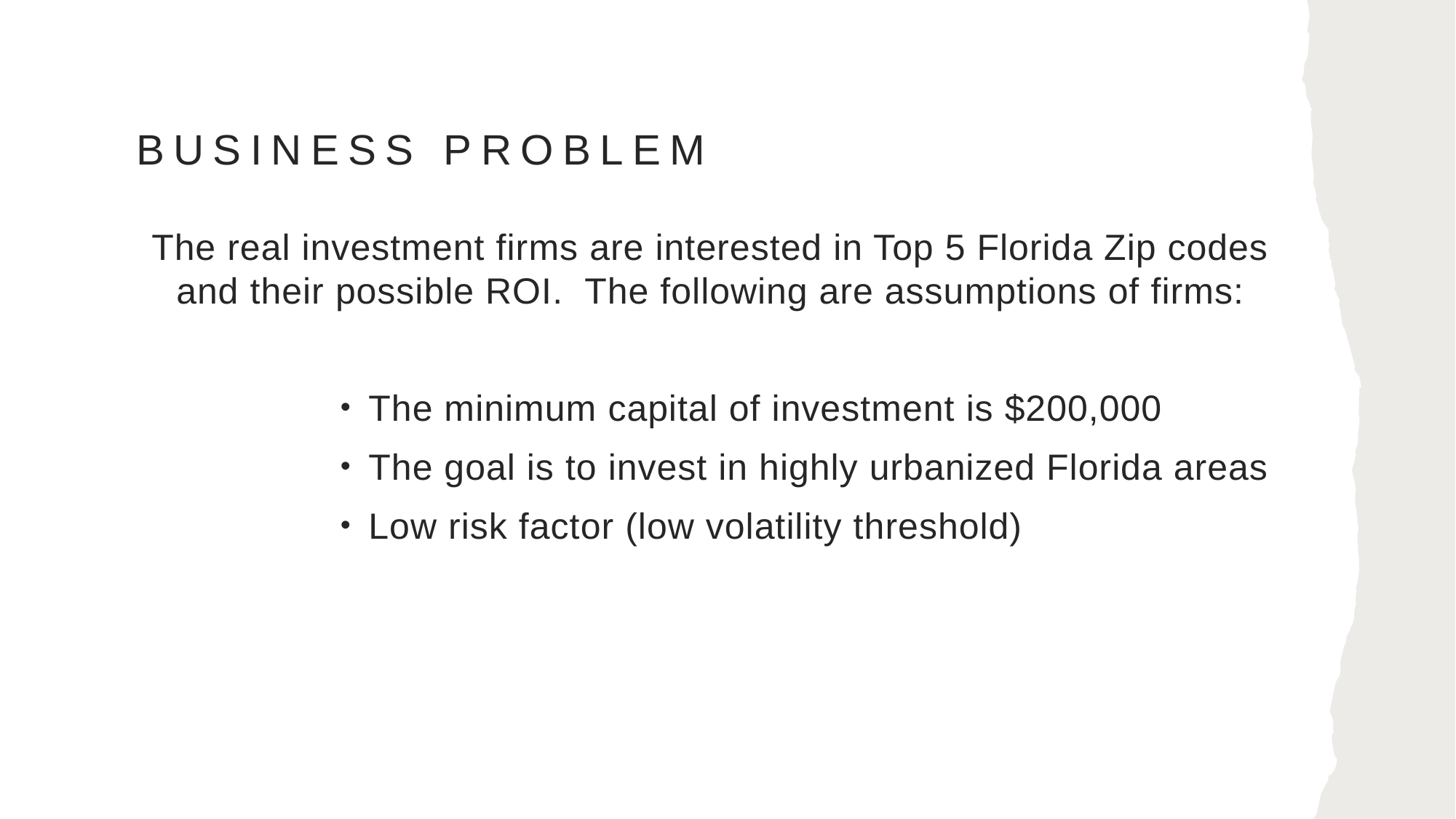

# Business Problem
The real investment firms are interested in Top 5 Florida Zip codes and their possible ROI.  The following are assumptions of firms:

The minimum capital of investment is $200,000
The goal is to invest in highly urbanized Florida areas
Low risk factor (low volatility threshold)